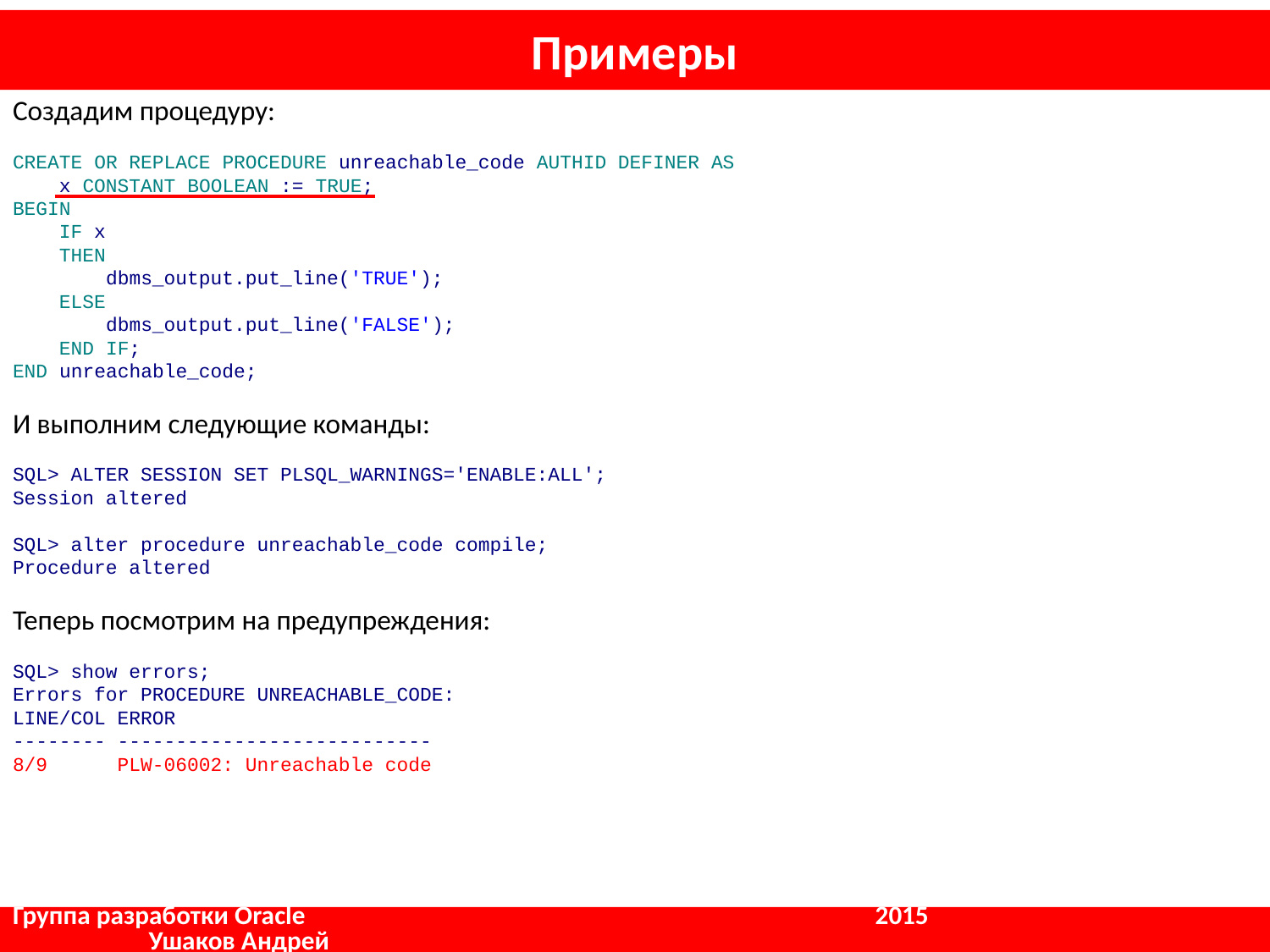

# Примеры
Создадим процедуру:

CREATE OR REPLACE PROCEDURE unreachable_code AUTHID DEFINER AS
    x CONSTANT BOOLEAN := TRUE;
BEGIN
    IF x
    THEN
        dbms_output.put_line('TRUE');
    ELSE
        dbms_output.put_line('FALSE');
    END IF;
END unreachable_code;

И выполним следующие команды:

SQL> ALTER SESSION SET PLSQL_WARNINGS='ENABLE:ALL';
Session altered

SQL> alter procedure unreachable_code compile;
Procedure altered

Теперь посмотрим на предупреждения:

SQL> show errors;
Errors for PROCEDURE UNREACHABLE_CODE:
LINE/COL ERROR
-------- ---------------------------
8/9      PLW-06002: Unreachable code

Группа разработки Oracle				                 2015		                                         Ушаков Андрей